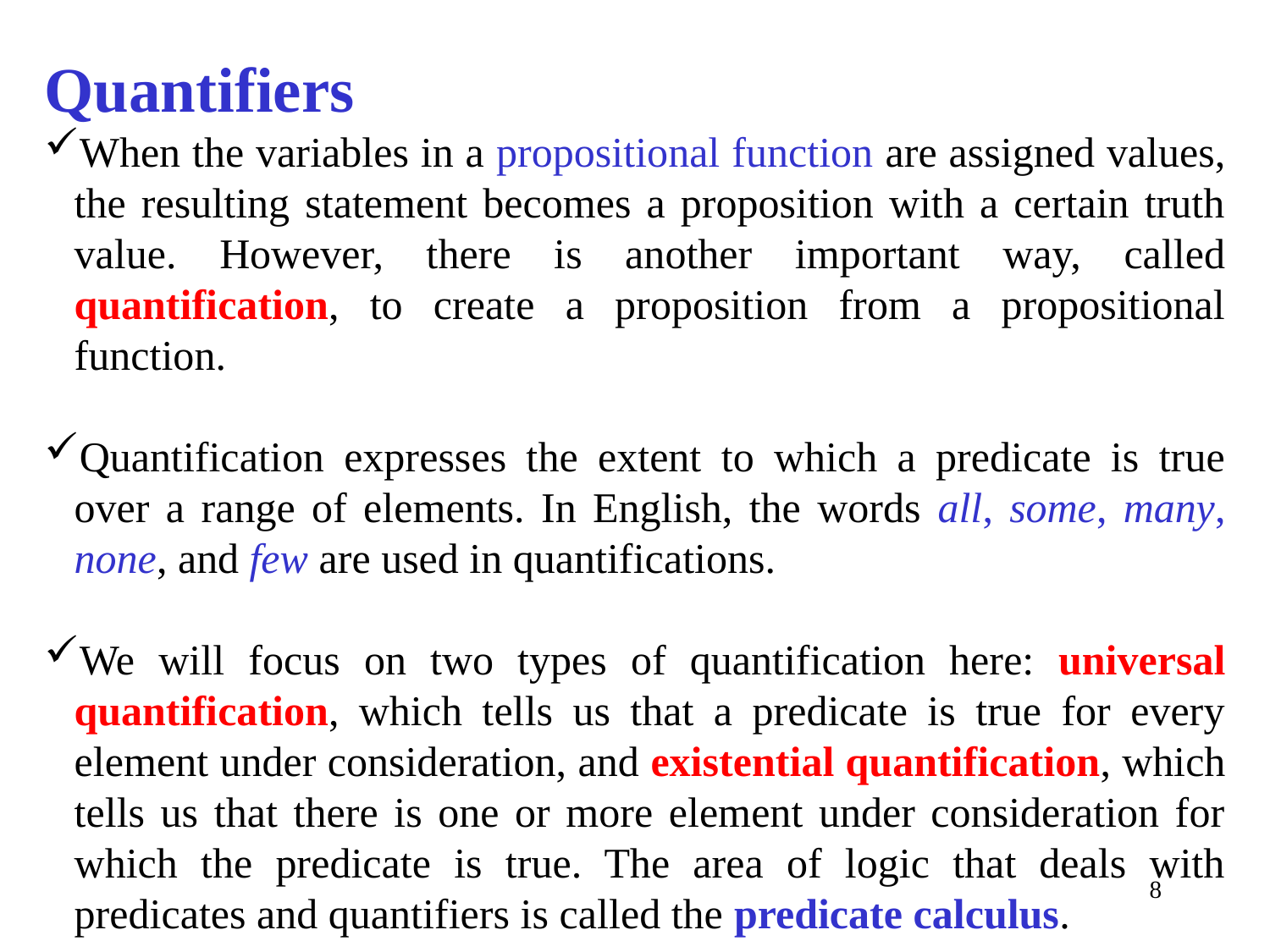

Quantifiers
When the variables in a propositional function are assigned values, the resulting statement becomes a proposition with a certain truth value. However, there is another important way, called quantification, to create a proposition from a propositional function.

Quantification expresses the extent to which a predicate is true over a range of elements. In English, the words all, some, many, none, and few are used in quantifications.

We will focus on two types of quantification here: universal quantification, which tells us that a predicate is true for every element under consideration, and existential quantification, which tells us that there is one or more element under consideration for which the predicate is true. The area of logic that deals with predicates and quantifiers is called the predicate calculus.
8